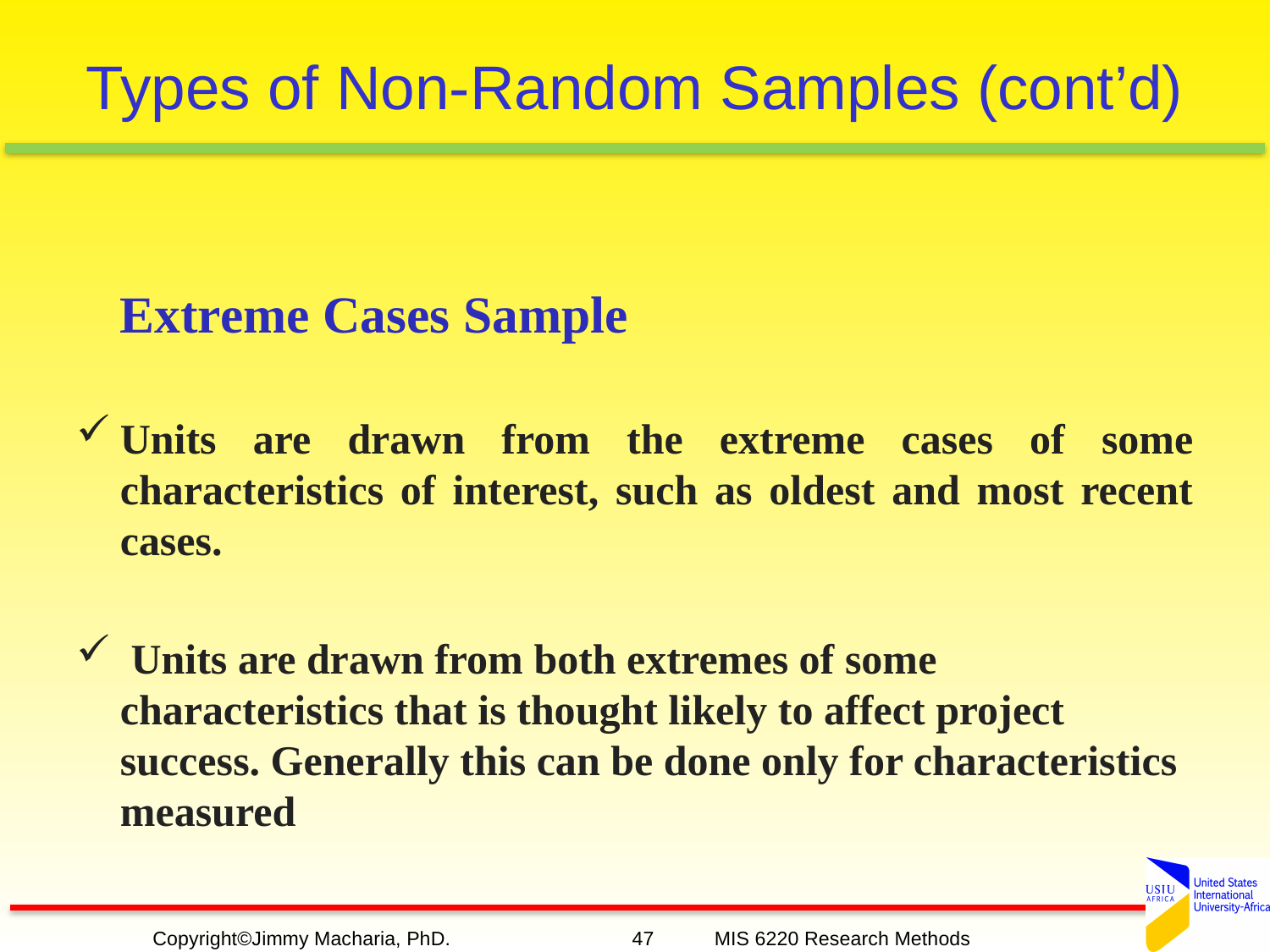

# Types of Non-Random Samples (cont’d)
	Extreme Cases Sample

Units are drawn from the extreme cases of some characteristics of interest, such as oldest and most recent cases.

 Units are drawn from both extremes of some characteristics that is thought likely to affect project success. Generally this can be done only for characteristics measured